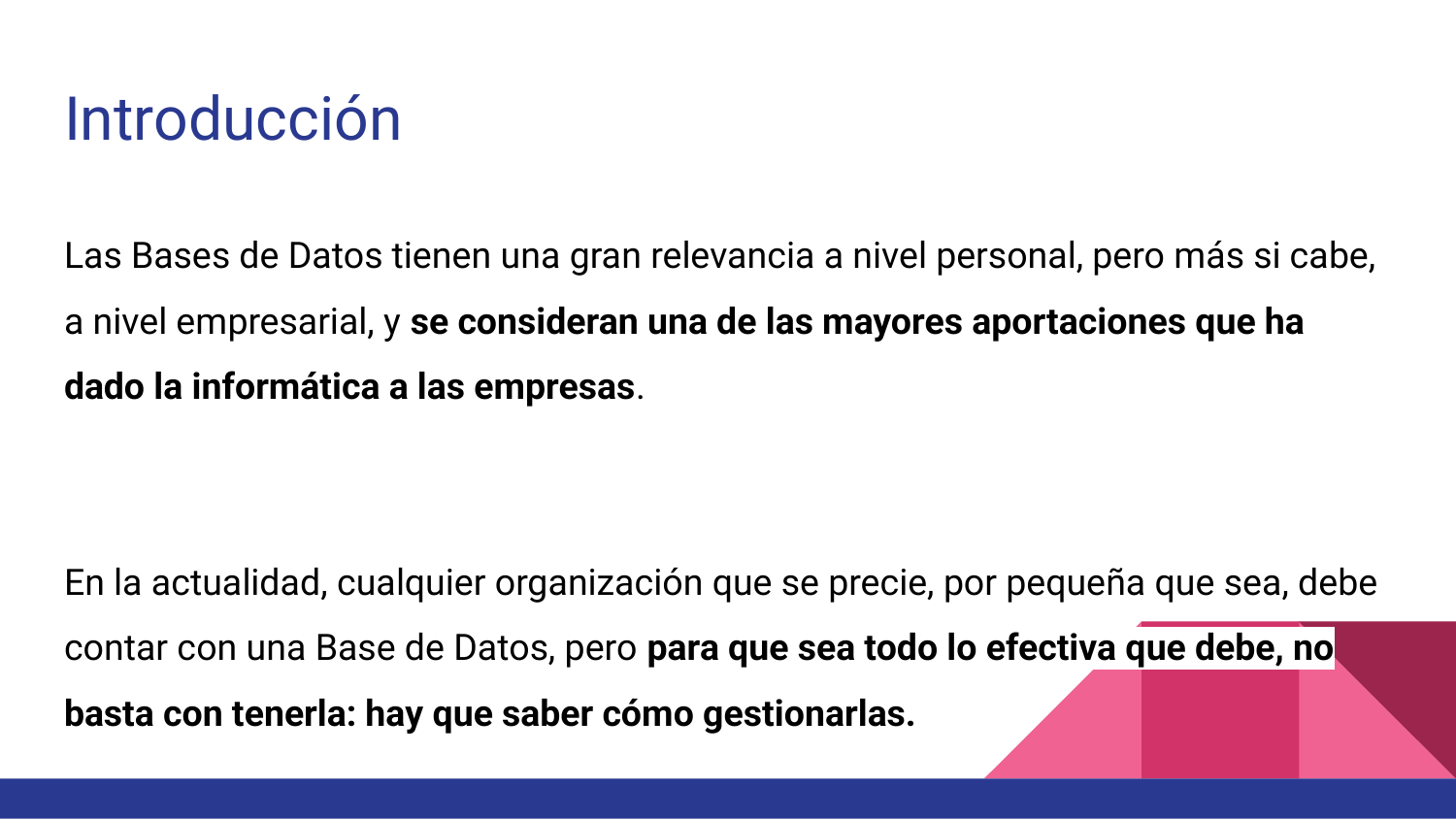

# Introducción
Las Bases de Datos tienen una gran relevancia a nivel personal, pero más si cabe, a nivel empresarial, y se consideran una de las mayores aportaciones que ha dado la informática a las empresas.

En la actualidad, cualquier organización que se precie, por pequeña que sea, debe contar con una Base de Datos, pero para que sea todo lo efectiva que debe, no basta con tenerla: hay que saber cómo gestionarlas.